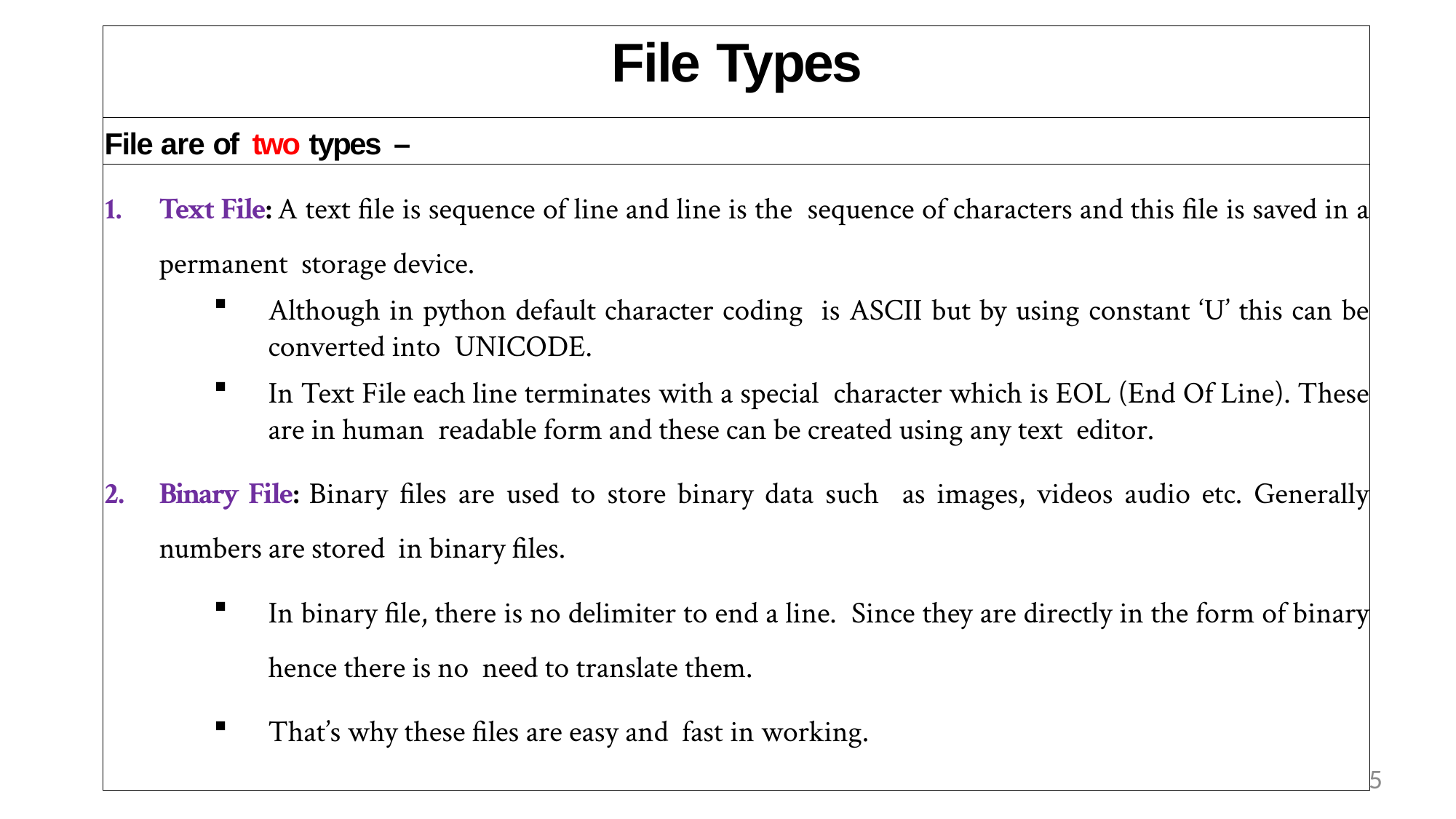

# File Types
File are of  two types –
Text File: A text file is sequence of line and line is the  sequence of characters and this file is saved in a permanent  storage device.
Although in python default character coding  is ASCII but by using constant ‘U’ this can be converted into  UNICODE.
In Text File each line terminates with a special  character which is EOL (End Of Line). These are in human  readable form and these can be created using any text  editor.
Binary File: Binary files are used to store binary data such  as images, videos audio etc. Generally numbers are stored  in binary files.
In binary file, there is no delimiter to end a line.  Since they are directly in the form of binary hence there is no  need to translate them.
That’s why these files are easy and  fast in working.

5